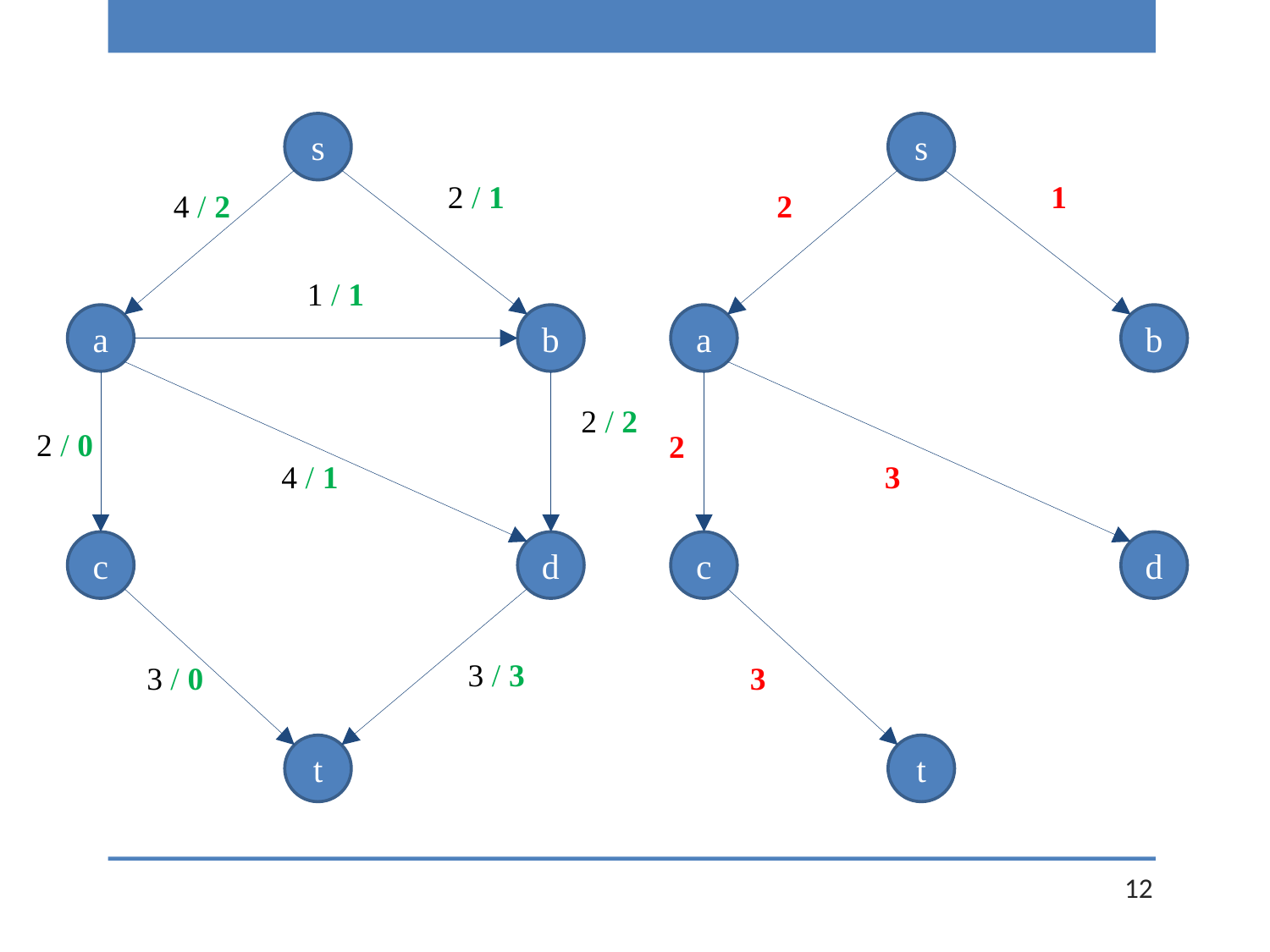

s
s
2 / 1
1
4 / 2
2
1 / 1
a
b
a
b
2 / 2
2 / 0
2
4 / 1
3
c
d
c
d
3 / 3
3 / 0
3
t
t
12